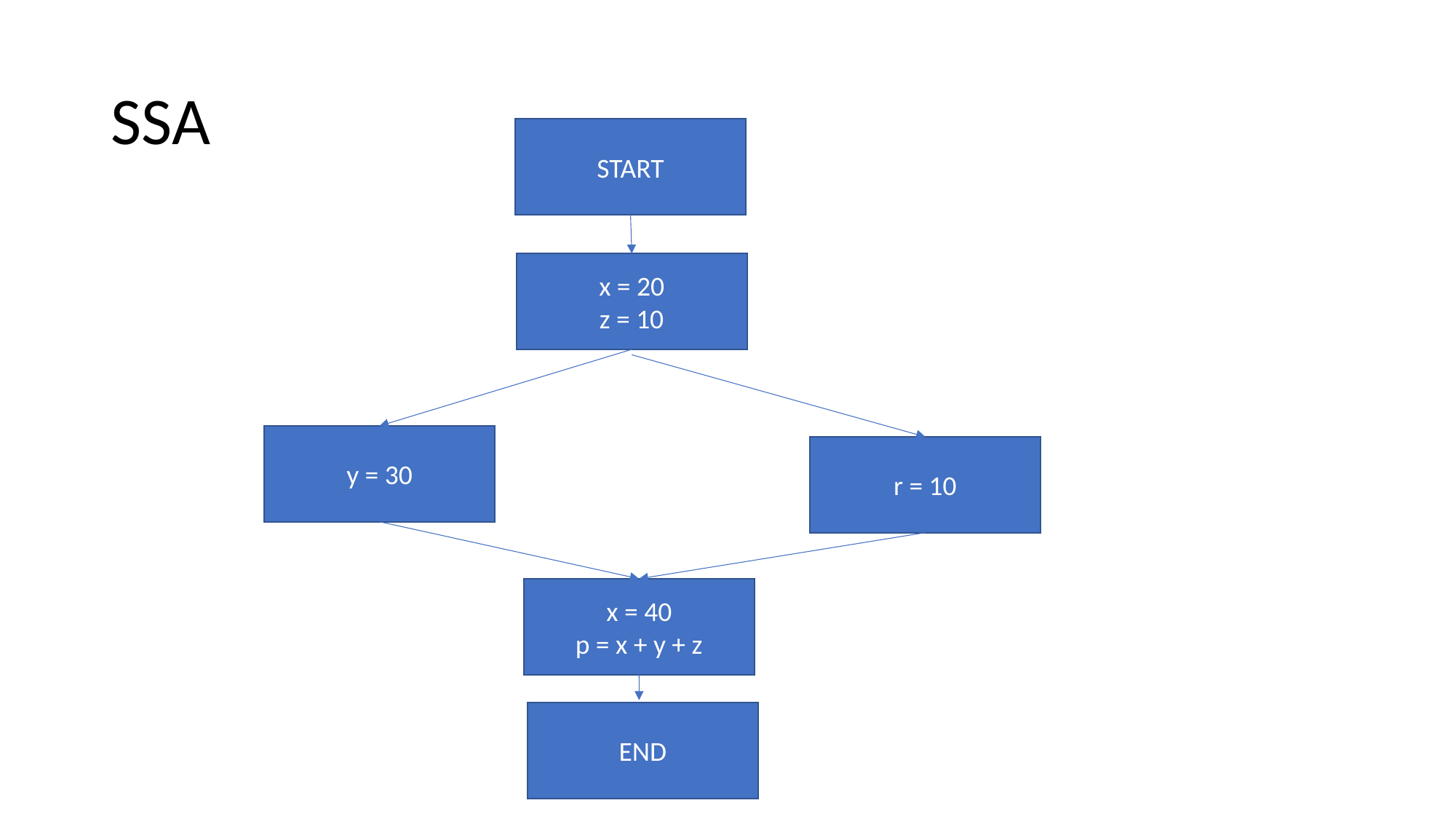

# SSA
START

x = 20
z = 10
y = 30
r = 10
x = 40
p = x + y + z
END